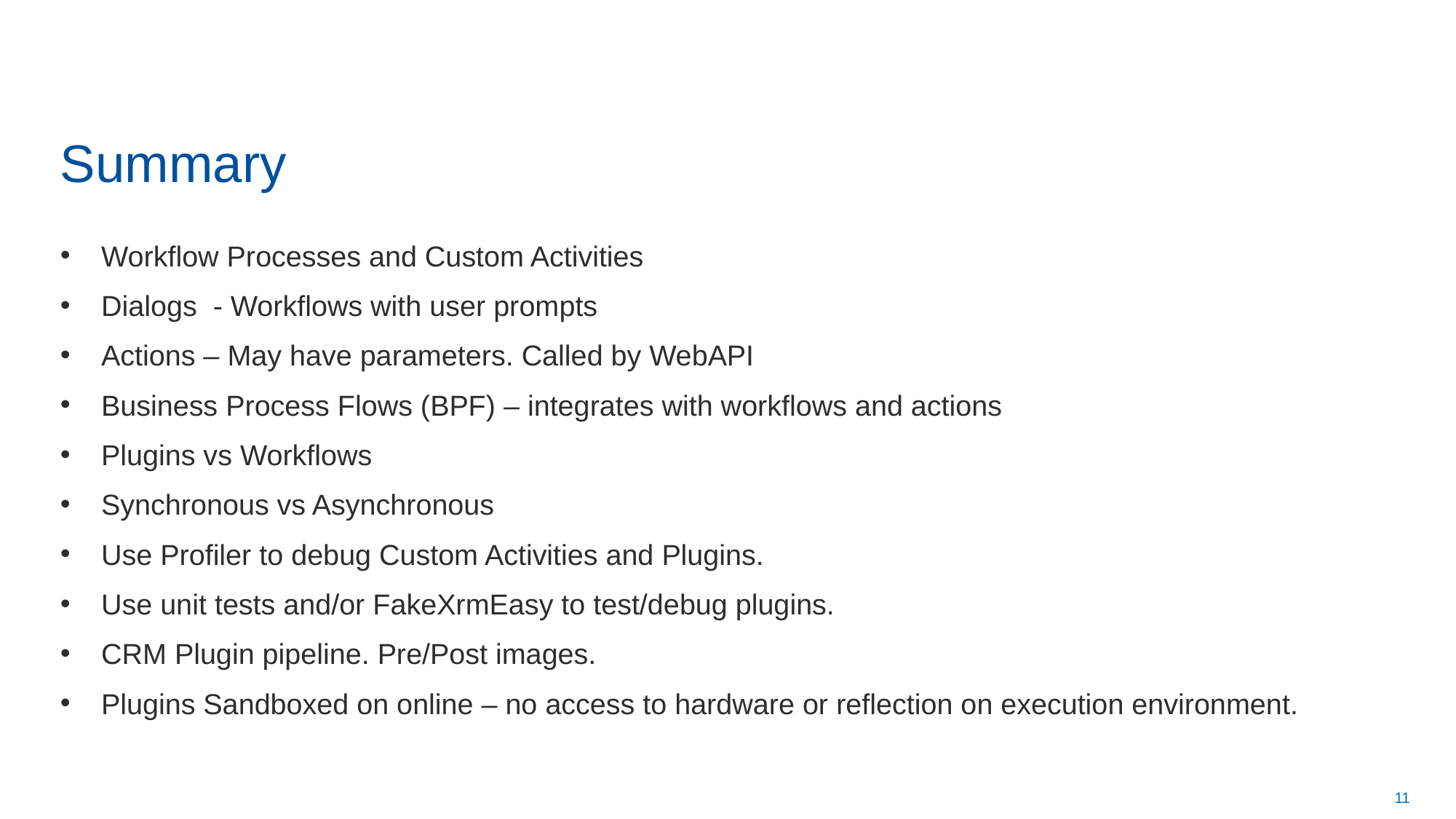

# Summary
Workflow Processes and Custom Activities
Dialogs  - Workflows with user prompts
Actions – May have parameters. Called by WebAPI
Business Process Flows (BPF) – integrates with workflows and actions
Plugins vs Workflows
Synchronous vs Asynchronous
Use Profiler to debug Custom Activities and Plugins.
Use unit tests and/or FakeXrmEasy to test/debug plugins.
CRM Plugin pipeline. Pre/Post images.
Plugins Sandboxed on online – no access to hardware or reflection on execution environment.